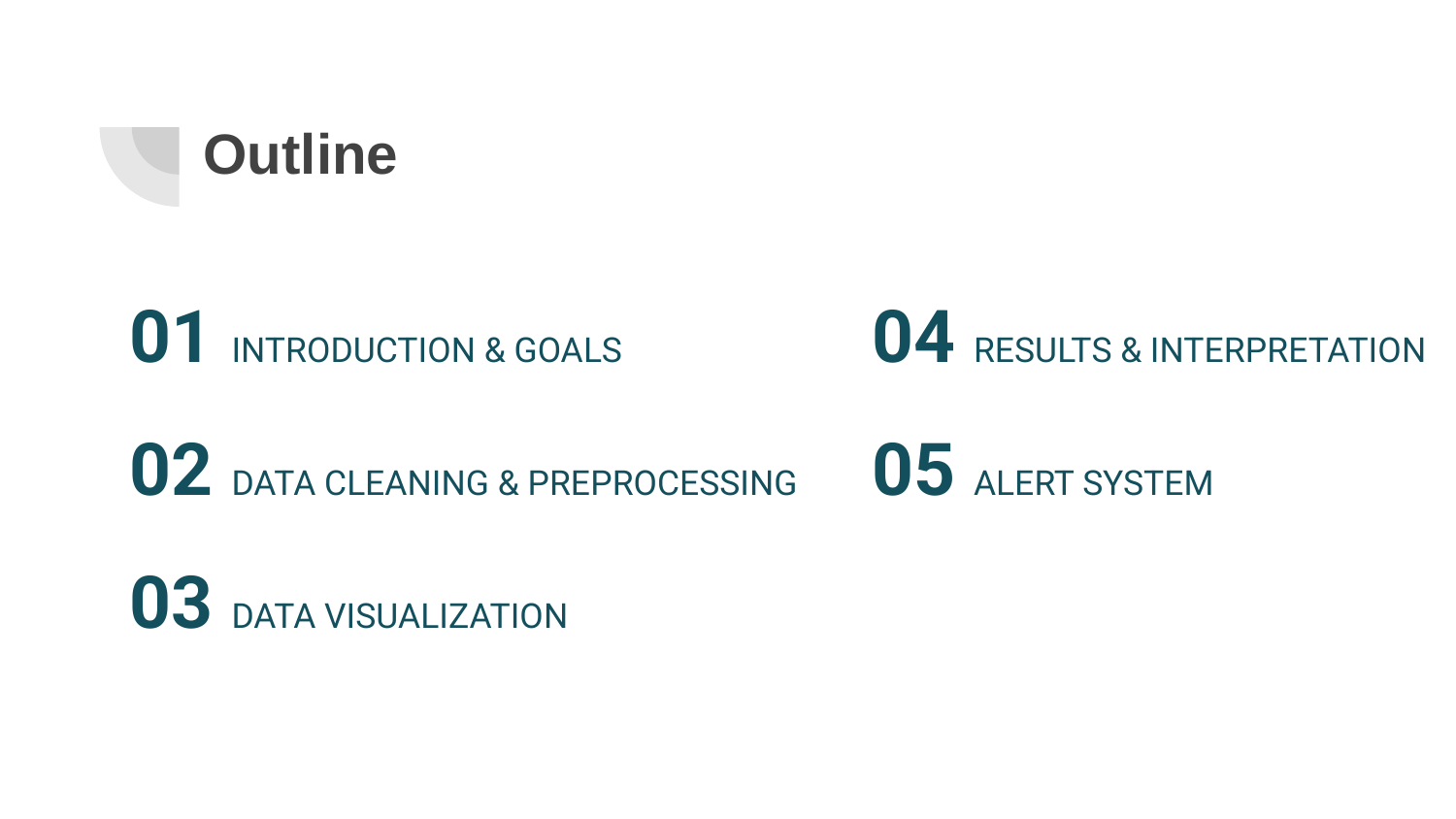

# Outline
01 INTRODUCTION & GOALS
02 DATA CLEANING & PREPROCESSING
03 DATA VISUALIZATION
04 RESULTS & INTERPRETATION
05 ALERT SYSTEM